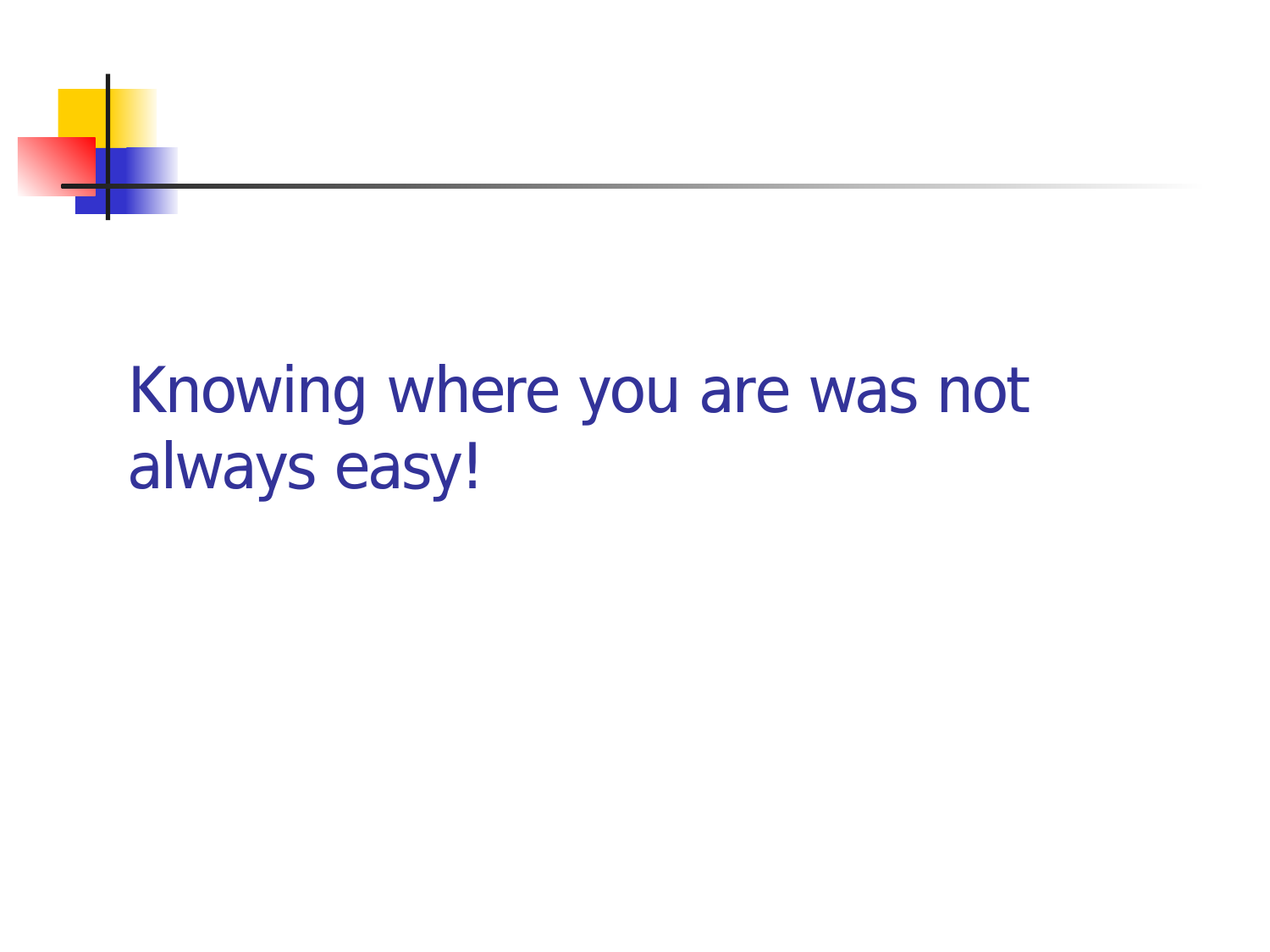

# Knowing where you are was not always easy!